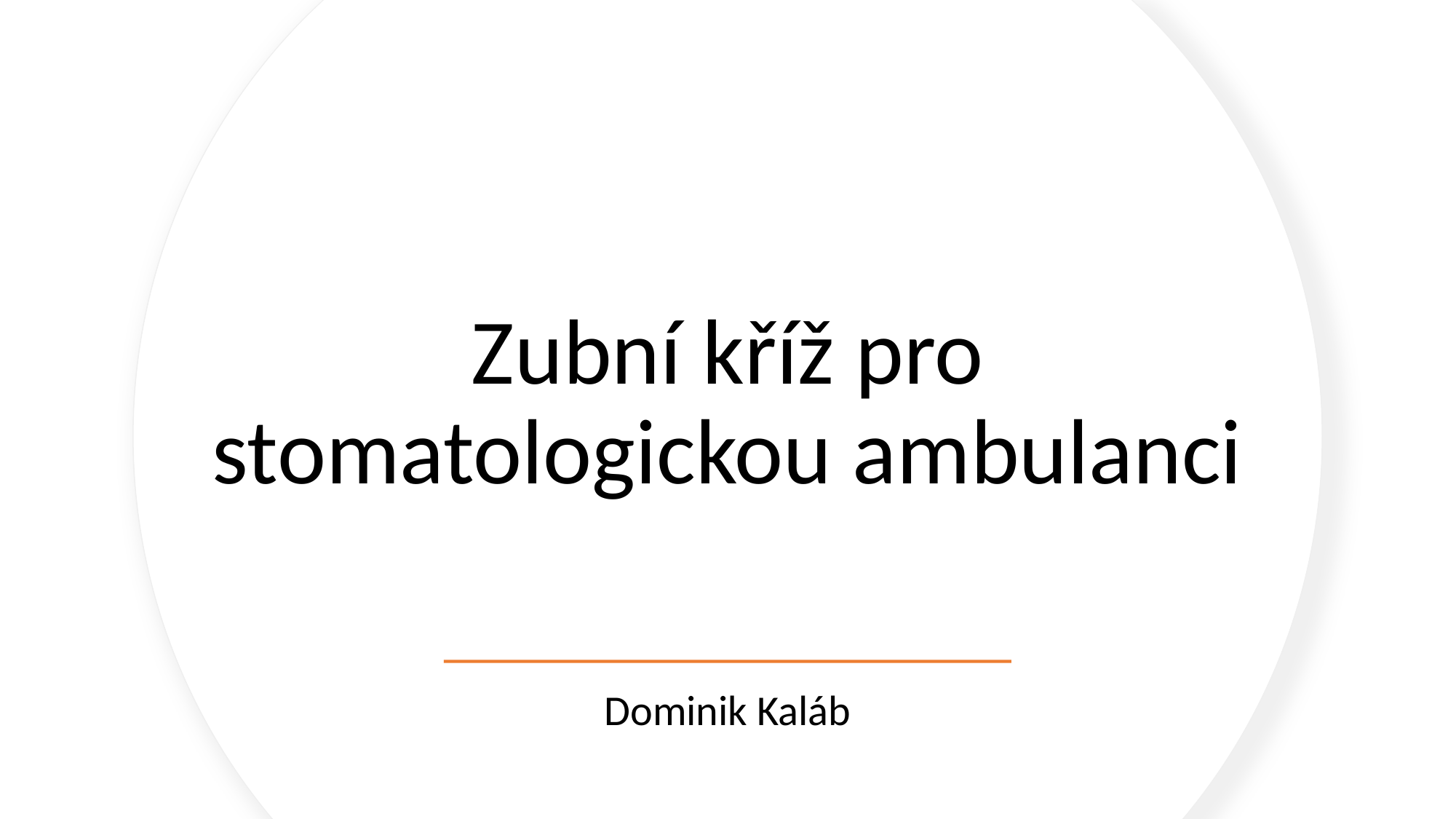

# Zubní kříž pro stomatologickou ambulanci

Dominik Kaláb